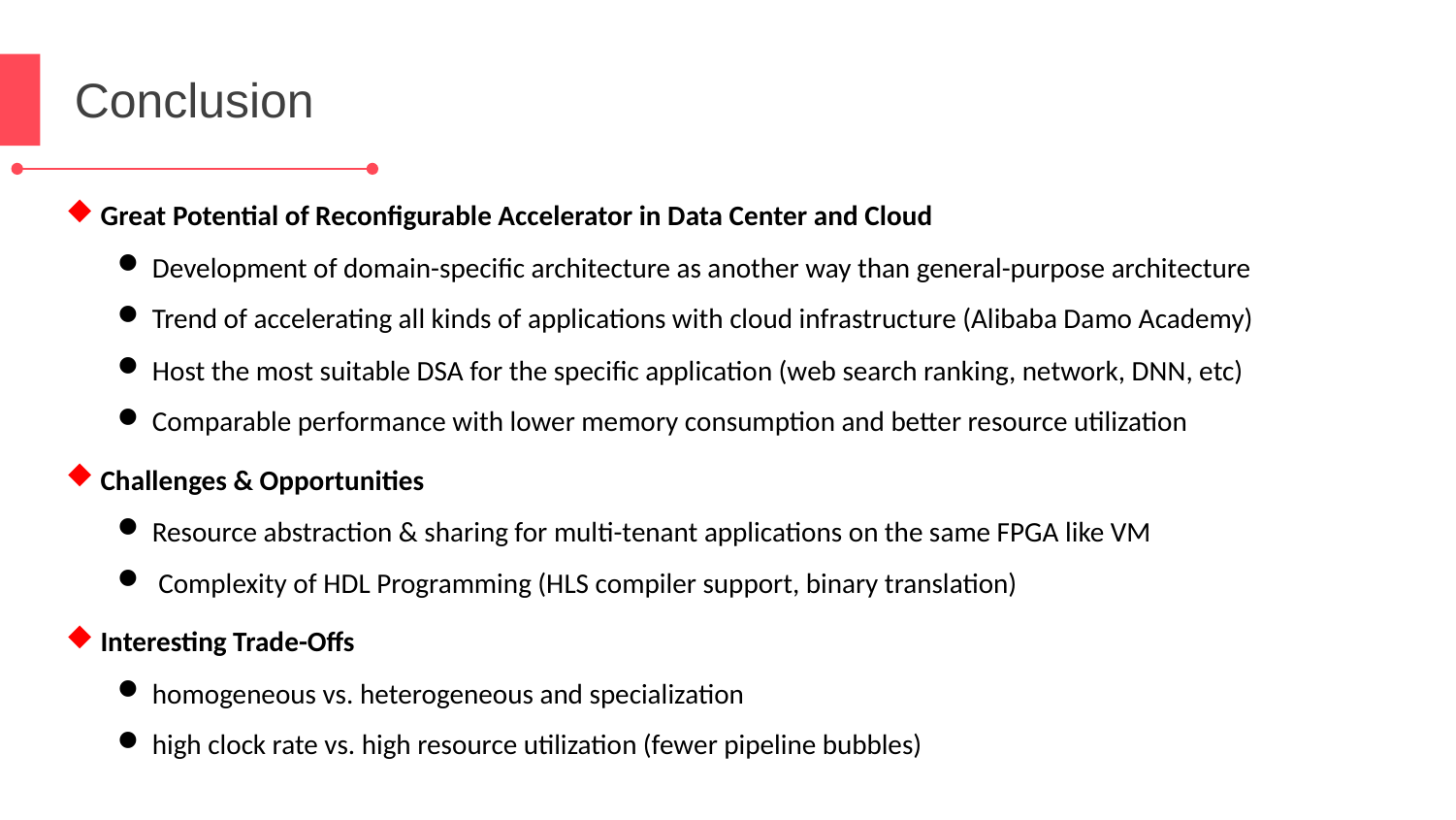

Conclusion
 Great Potential of Reconfigurable Accelerator in Data Center and Cloud
 Development of domain-specific architecture as another way than general-purpose architecture
 Trend of accelerating all kinds of applications with cloud infrastructure (Alibaba Damo Academy)
 Host the most suitable DSA for the specific application (web search ranking, network, DNN, etc)
 Comparable performance with lower memory consumption and better resource utilization
 Challenges & Opportunities
 Resource abstraction & sharing for multi-tenant applications on the same FPGA like VM
  Complexity of HDL Programming (HLS compiler support, binary translation)
 Interesting Trade-Offs
 homogeneous vs. heterogeneous and specialization
 high clock rate vs. high resource utilization (fewer pipeline bubbles)